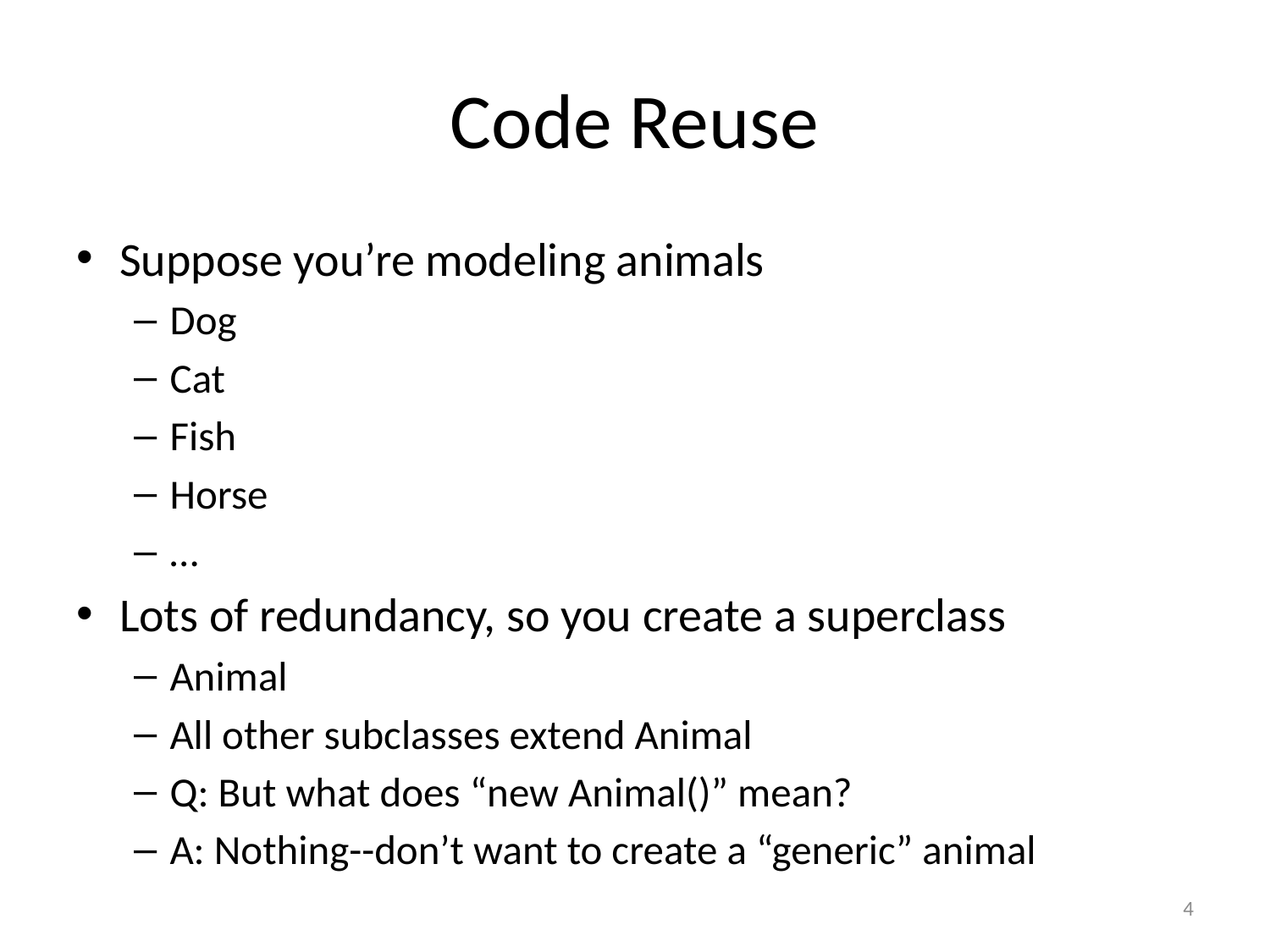

# Code Reuse
Suppose you’re modeling animals
Dog
Cat
Fish
Horse
…
Lots of redundancy, so you create a superclass
Animal
All other subclasses extend Animal
Q: But what does “new Animal()” mean?
A: Nothing--don’t want to create a “generic” animal
4